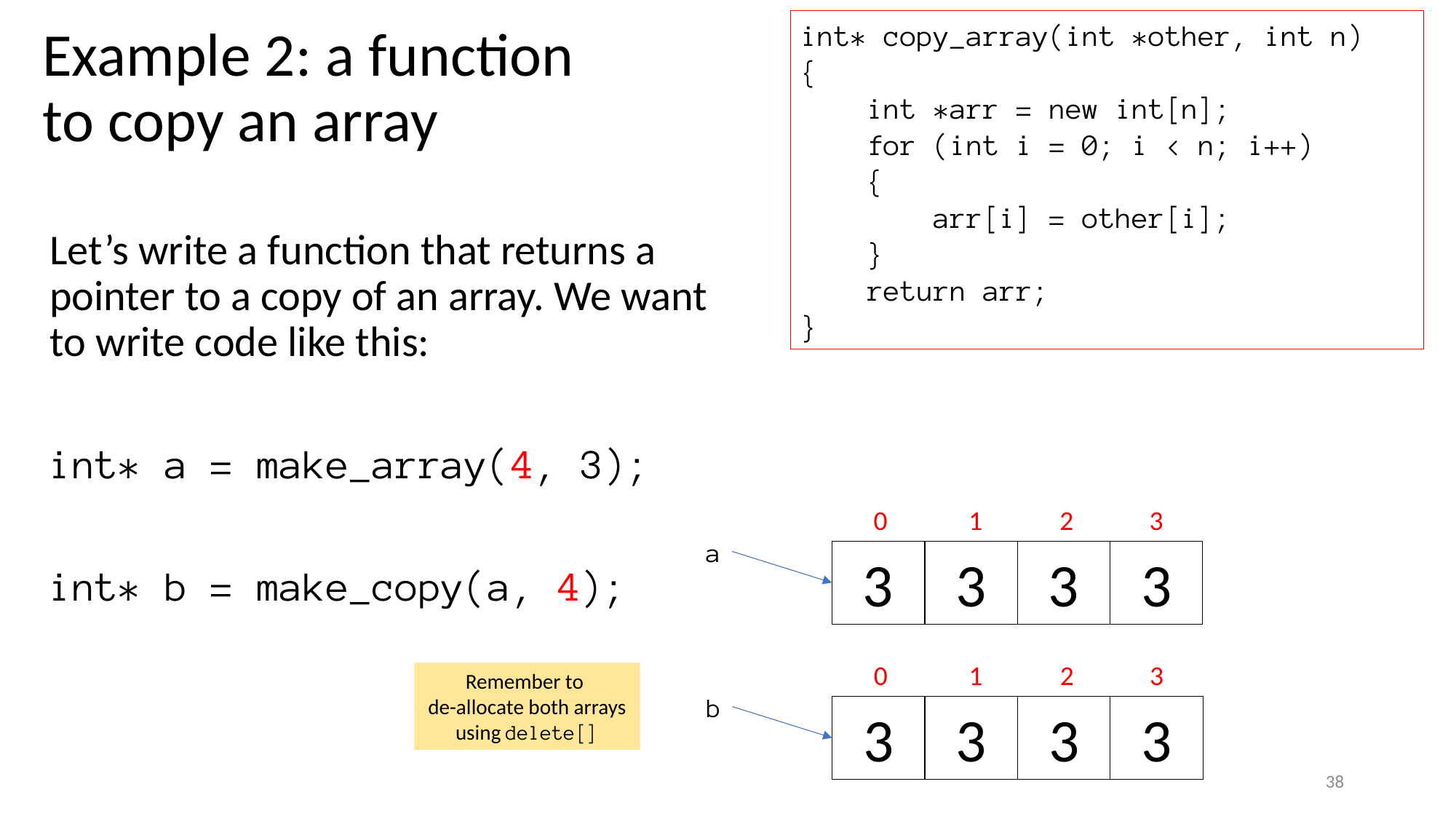

# Example 2: a function to copy an array
int* copy_array(int *other, int n)
{
    int *arr = new int[n];
    for (int i = 0; i < n; i++)
    {
        arr[i] = other[i];
    }
    return arr;
}
Let’s write a function that returns a pointer to a copy of an array. We want to write code like this:

int* a = make_array(4, 3);

int* b = make_copy(a, 4);
0
1
2
3
3
3
3
3
a
0
1
2
3
3
3
3
3
Remember to
de-allocate both arrays using delete[]
b
38